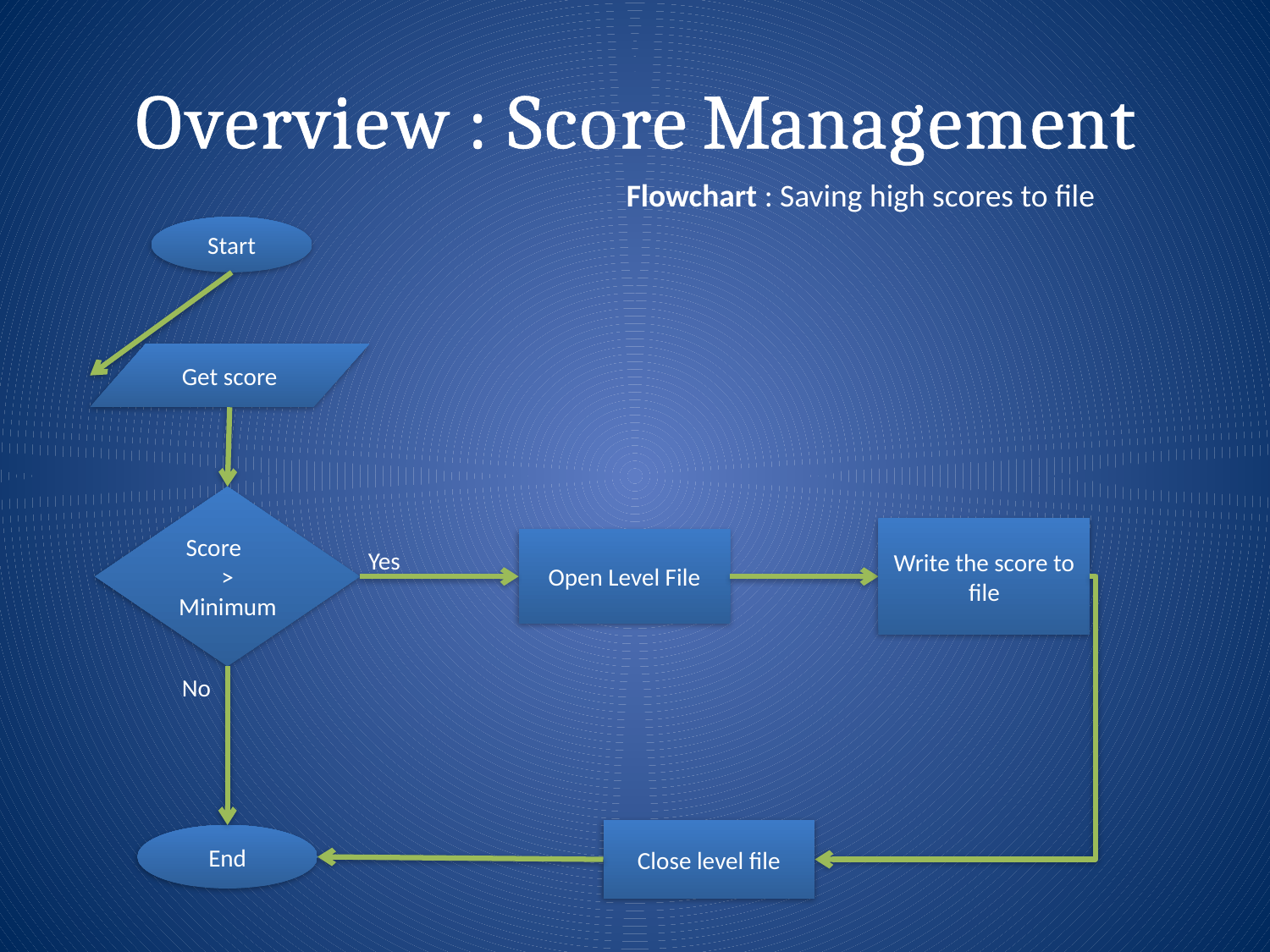

# Overview : Score Management
Flowchart : Saving high scores to file
Start
Get score
 Score       > Minimum
Write the score to file
Open Level File
Yes
No
Close level file
End